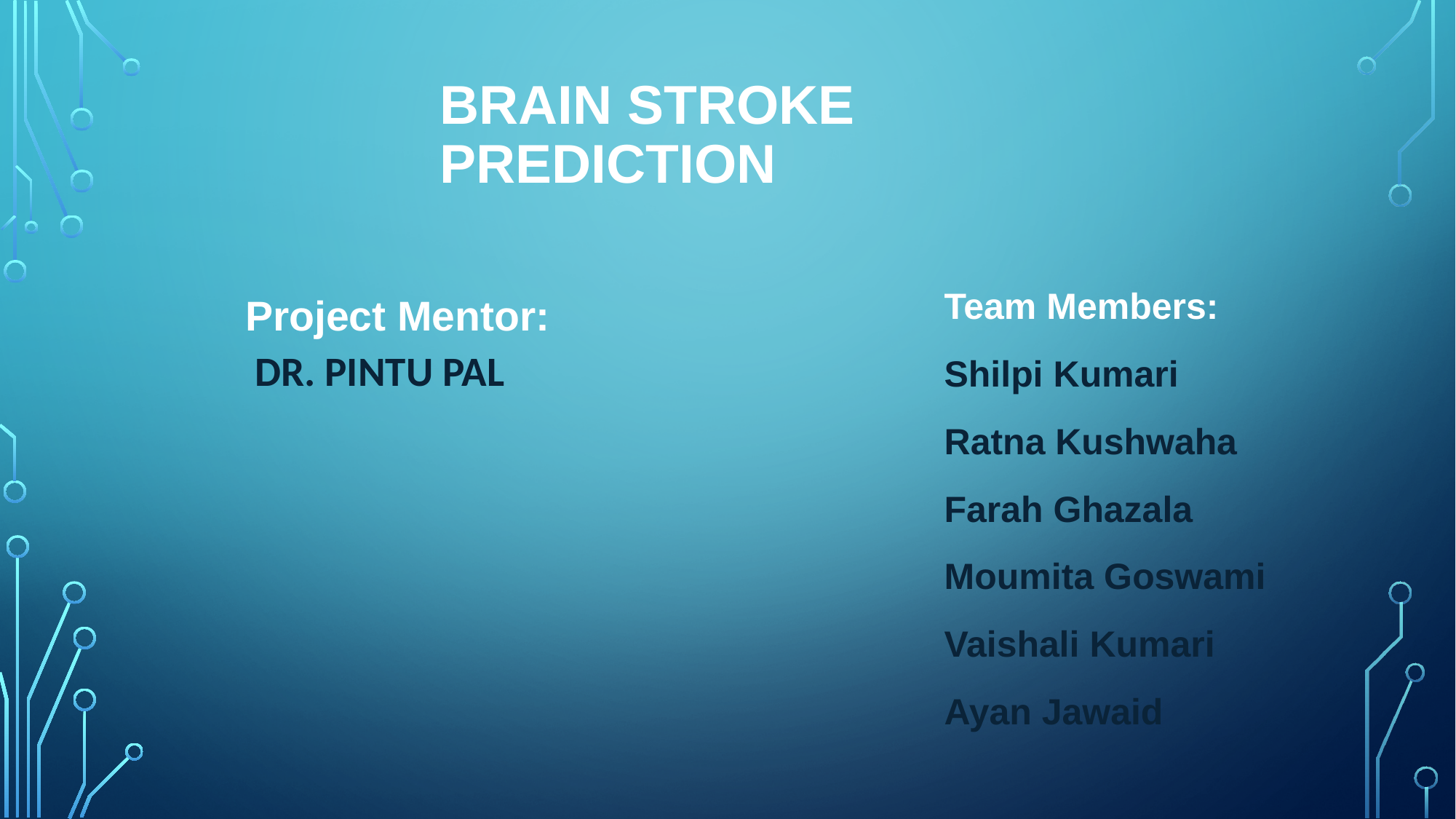

# Brain STROKE PREDICTION
Team Members:
Shilpi Kumari
Ratna Kushwaha
Farah Ghazala
Moumita Goswami
Vaishali Kumari
Ayan Jawaid
Project Mentor:
 dr. Pintu PAl